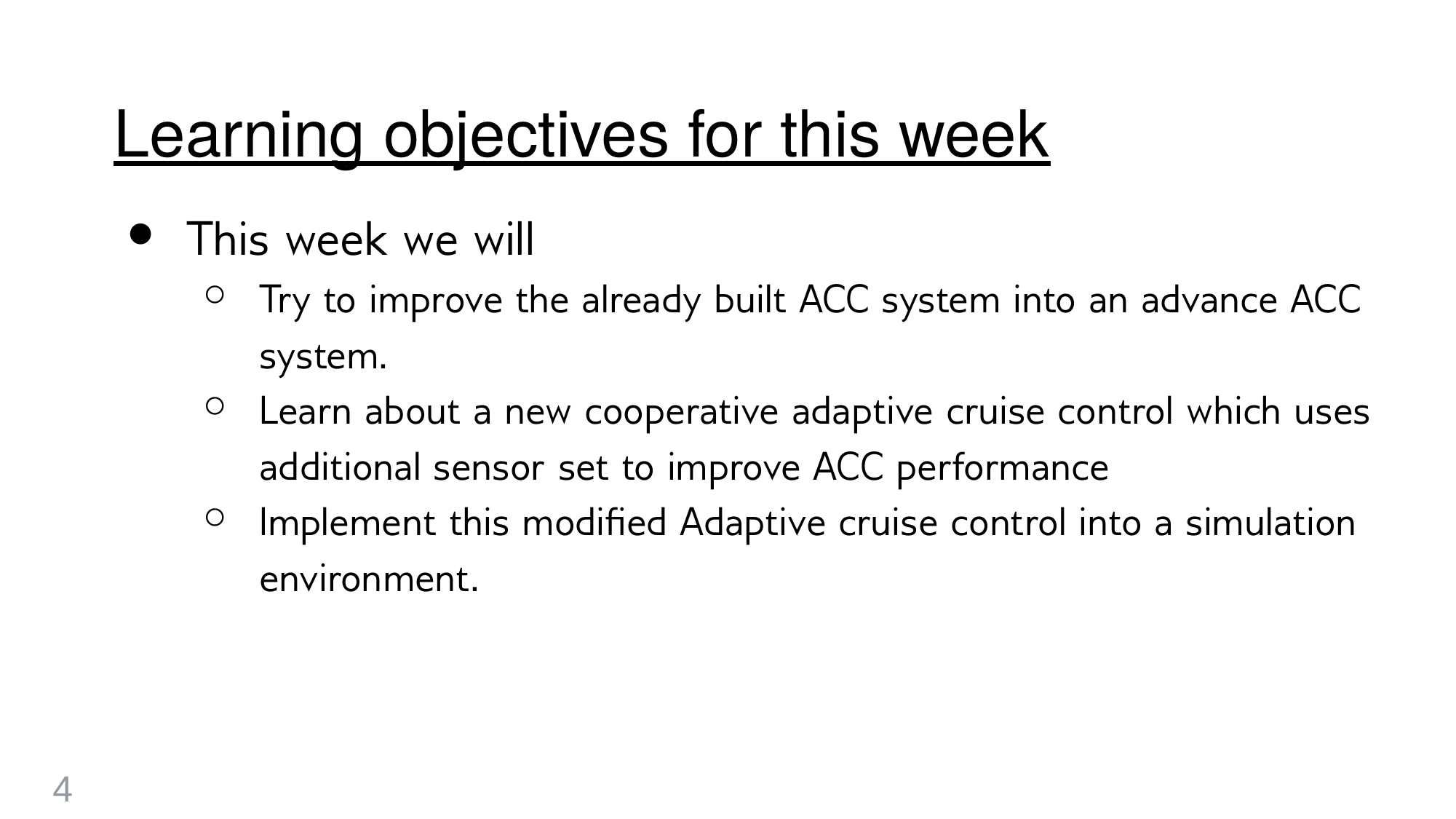

# Learning objectives for this week
This week we will
Try to improve the already built ACC system into an advance ACC system.
Learn about a new cooperative adaptive cruise control which uses additional sensor set to improve ACC performance
Implement this modified Adaptive cruise control into a simulation environment.

4